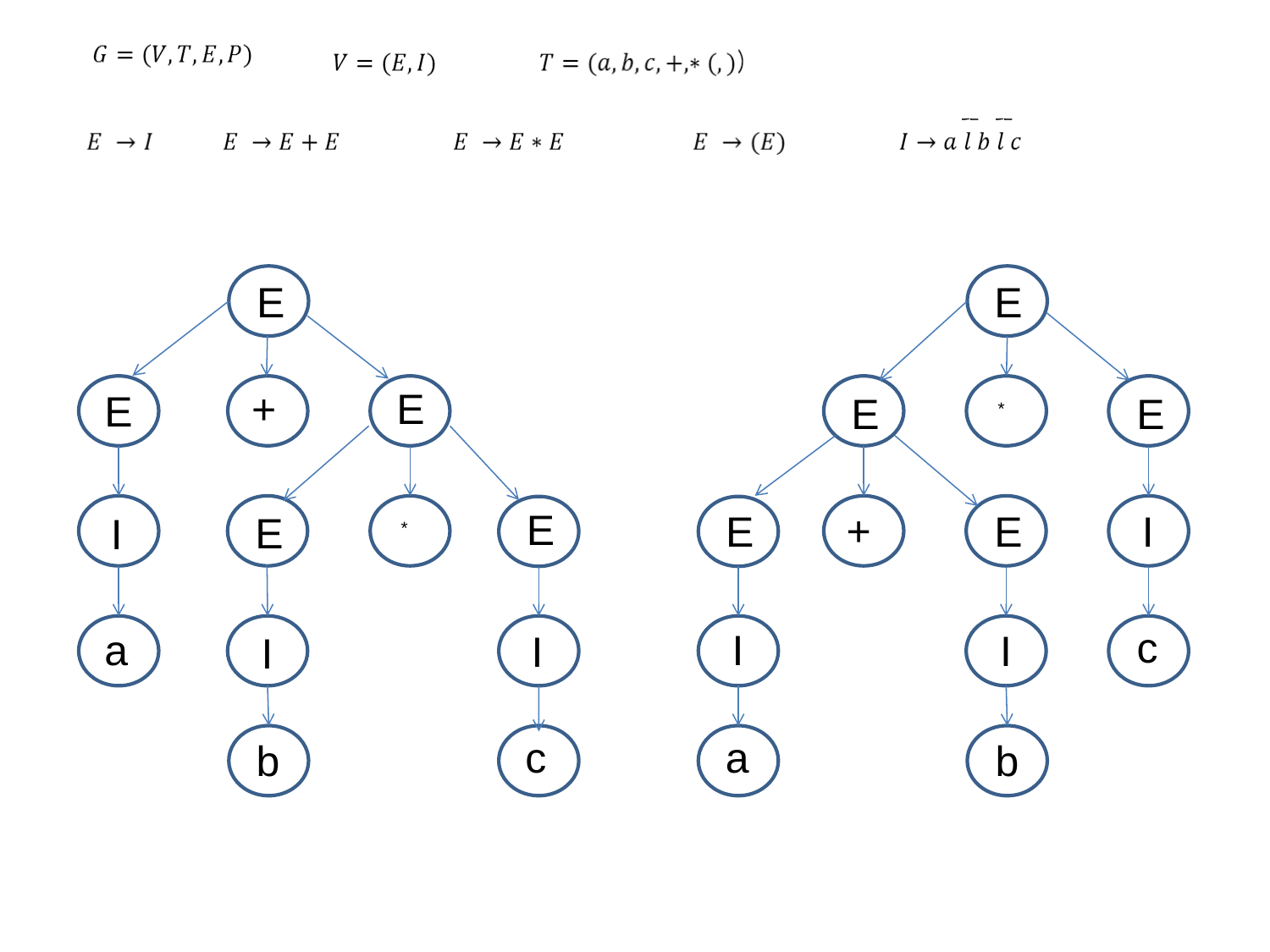

E

E
E
*

+
E
E
I
c

I
I
a

b
E
+
E

E

E
E
I
*

a
I
I
c

b